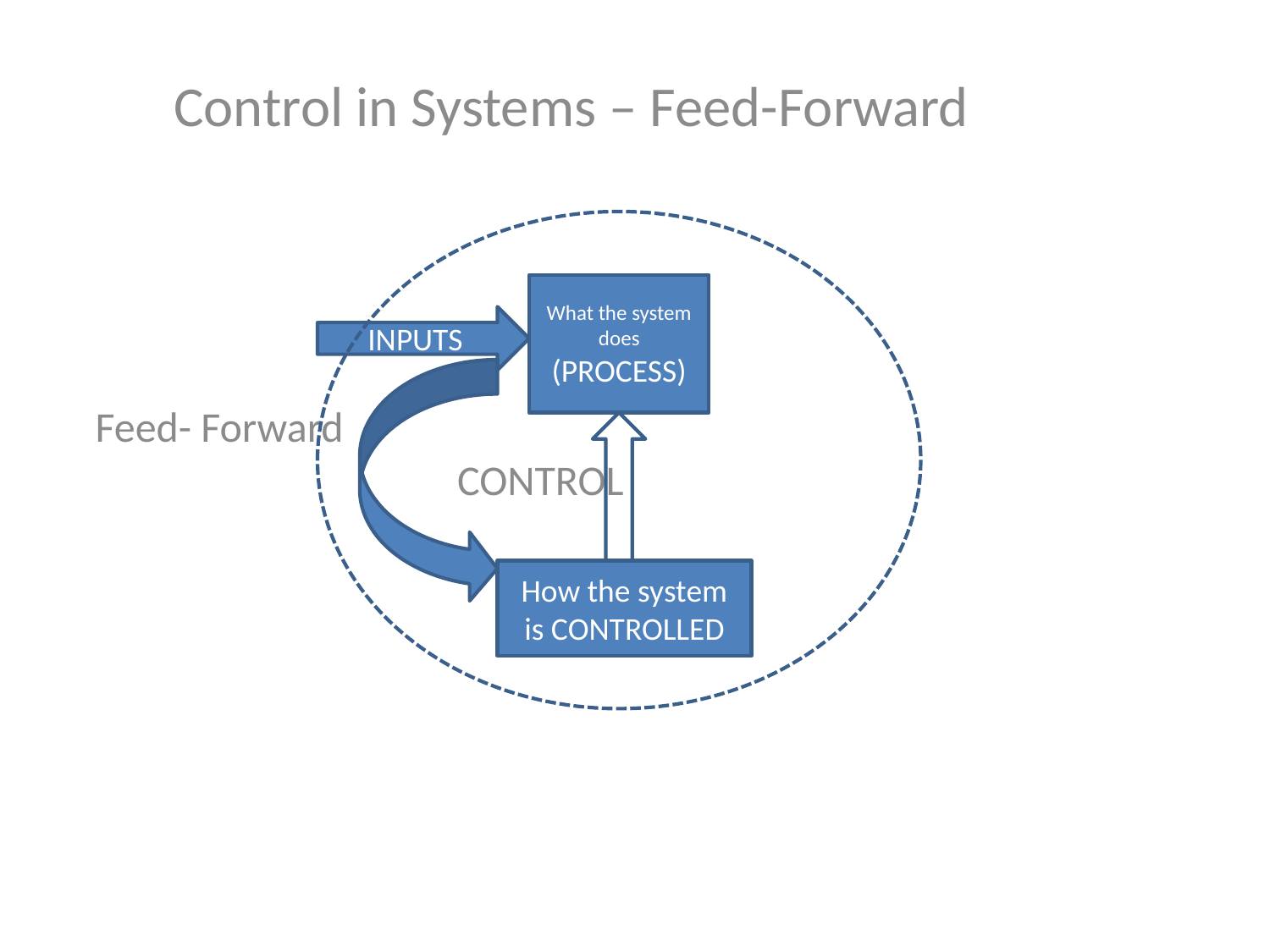

Control in Systems – Feed-Forward

  Feed- Forward                                                                                                      CONTROL

What the system does (PROCESS)
INPUTS

How the system is CONTROLLED